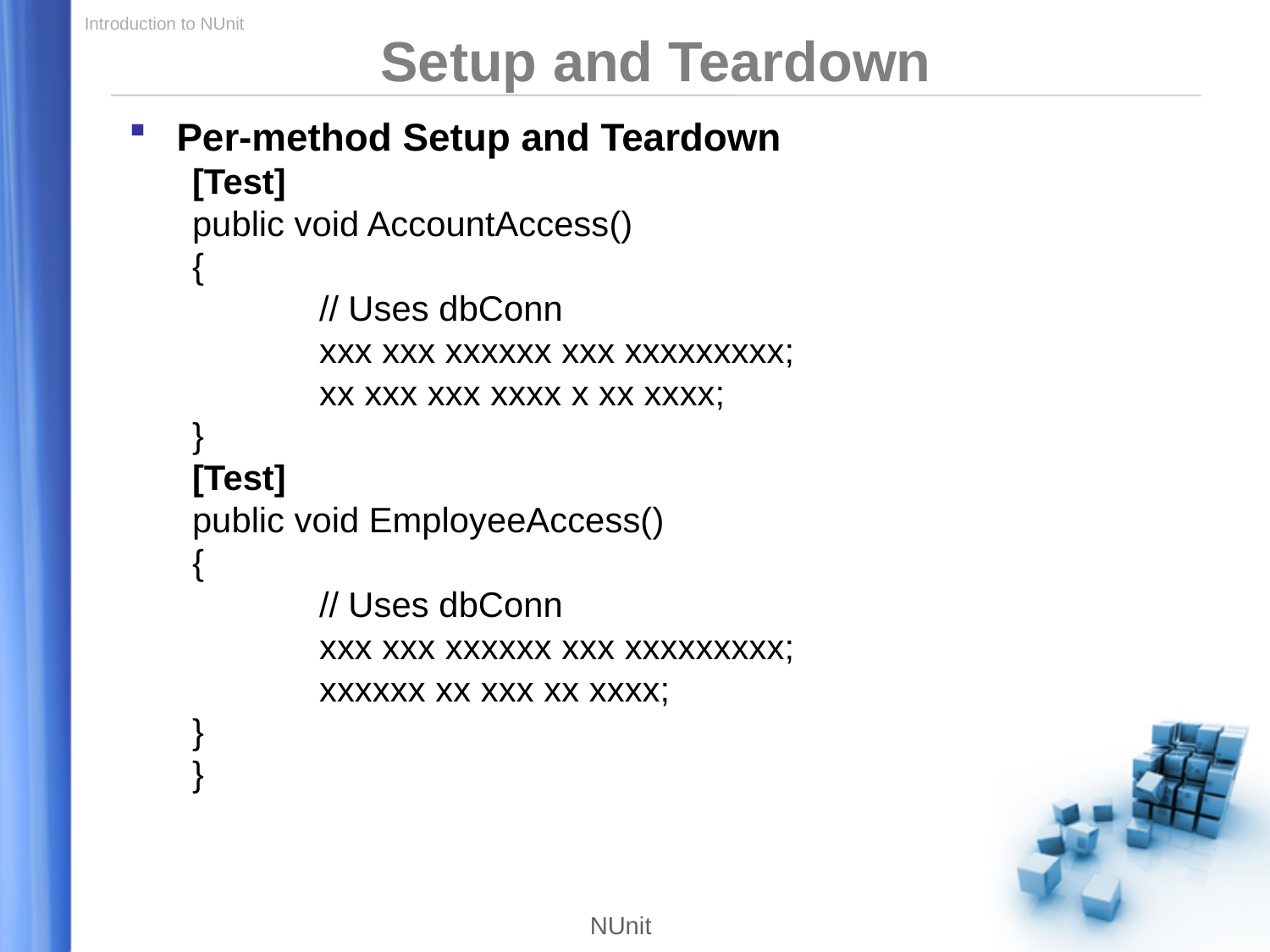

Setup and Teardown
Per-method Setup and Teardown
[Test]
public void AccountAccess()
{
	// Uses dbConn
	xxx xxx xxxxxx xxx xxxxxxxxx;
	xx xxx xxx xxxx x xx xxxx;
}
[Test]
public void EmployeeAccess()
{
	// Uses dbConn
	xxx xxx xxxxxx xxx xxxxxxxxx;
	xxxxxx xx xxx xx xxxx;
}
}